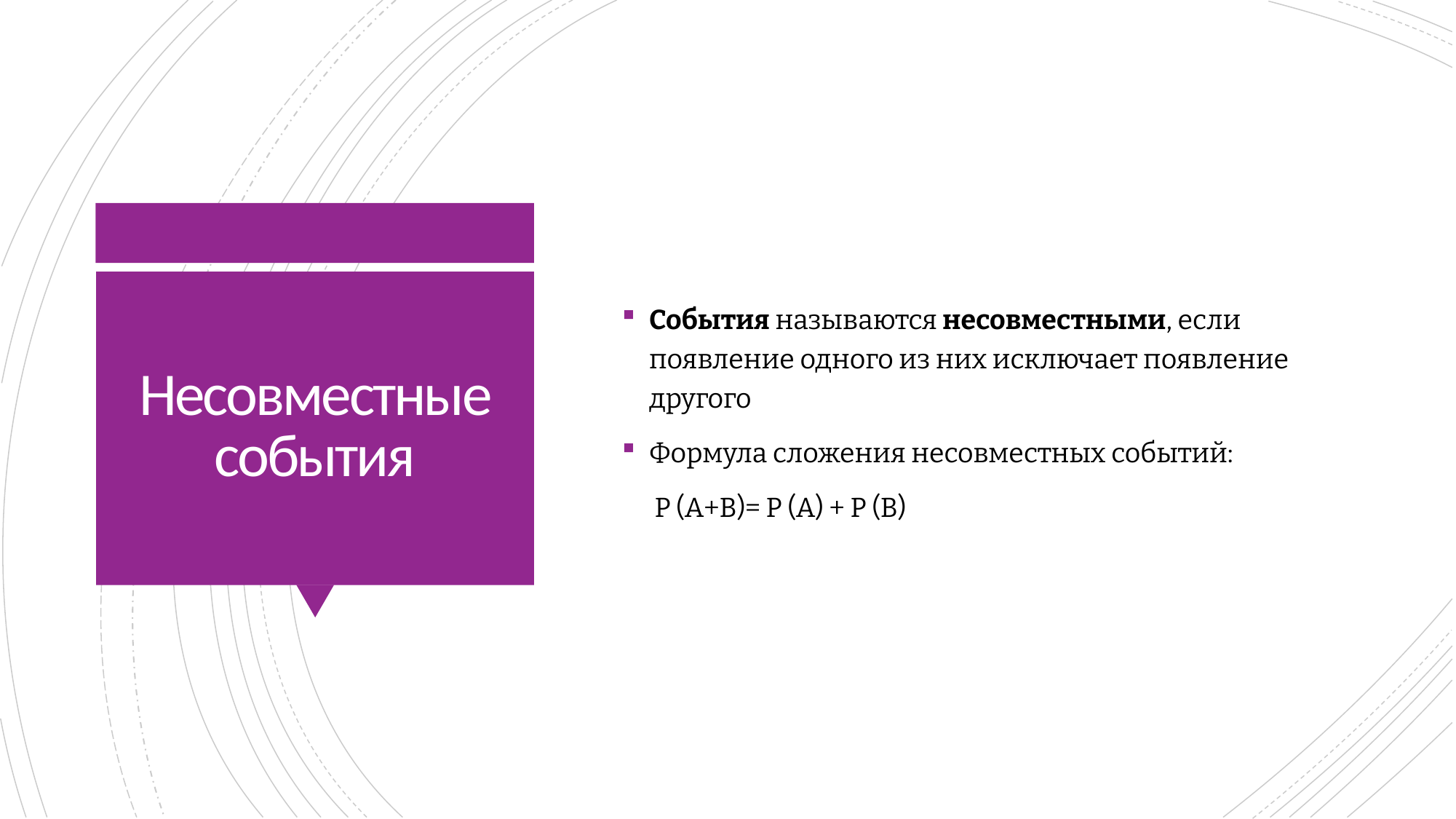

События называются несовместными, если появление одного из них исключает появление другого
Формула сложения несовместных событий:
      P (A+B)= P (A) + P (B)
# Несовместные события